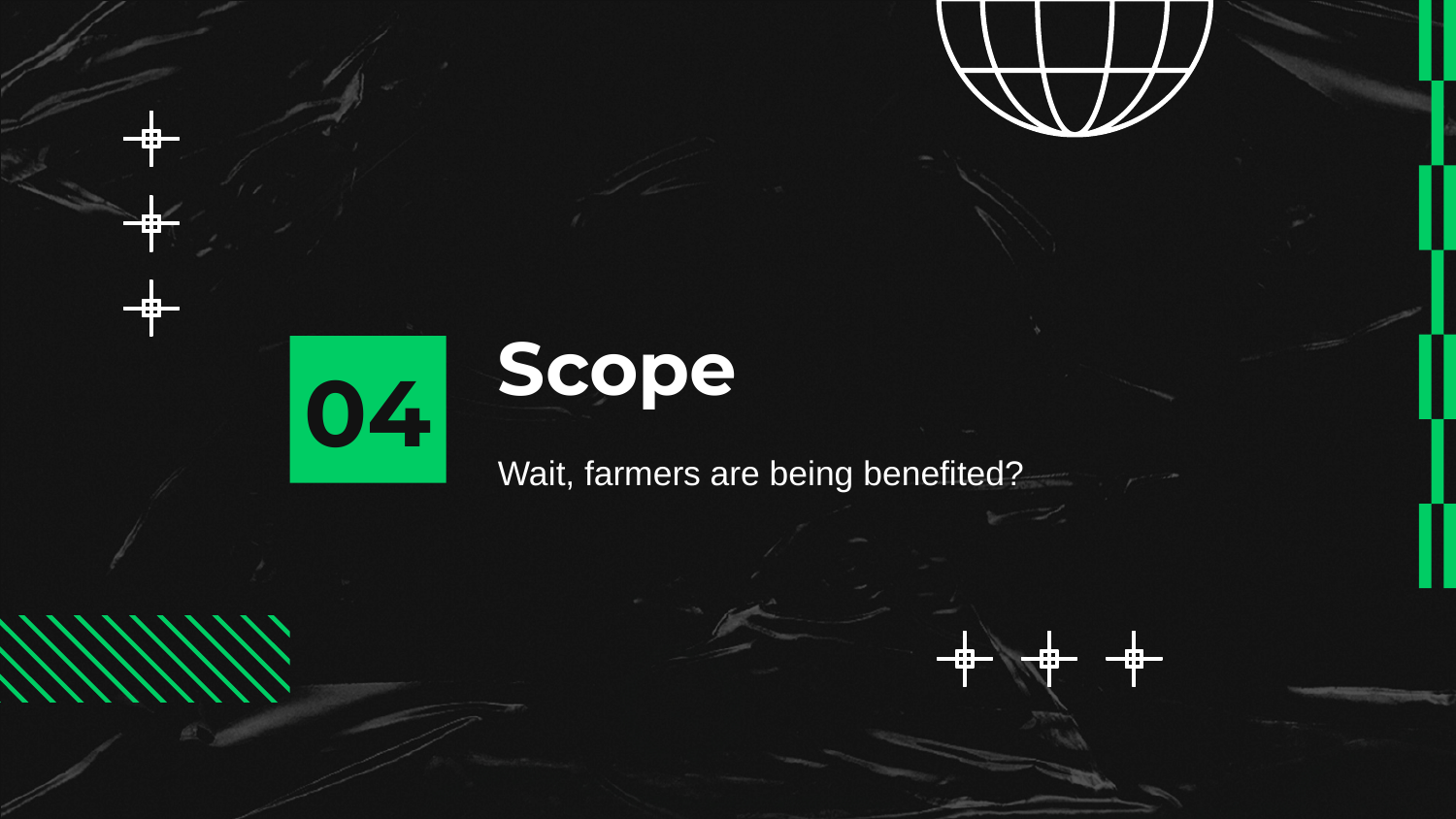

# Scope
04
Wait, farmers are being benefited?